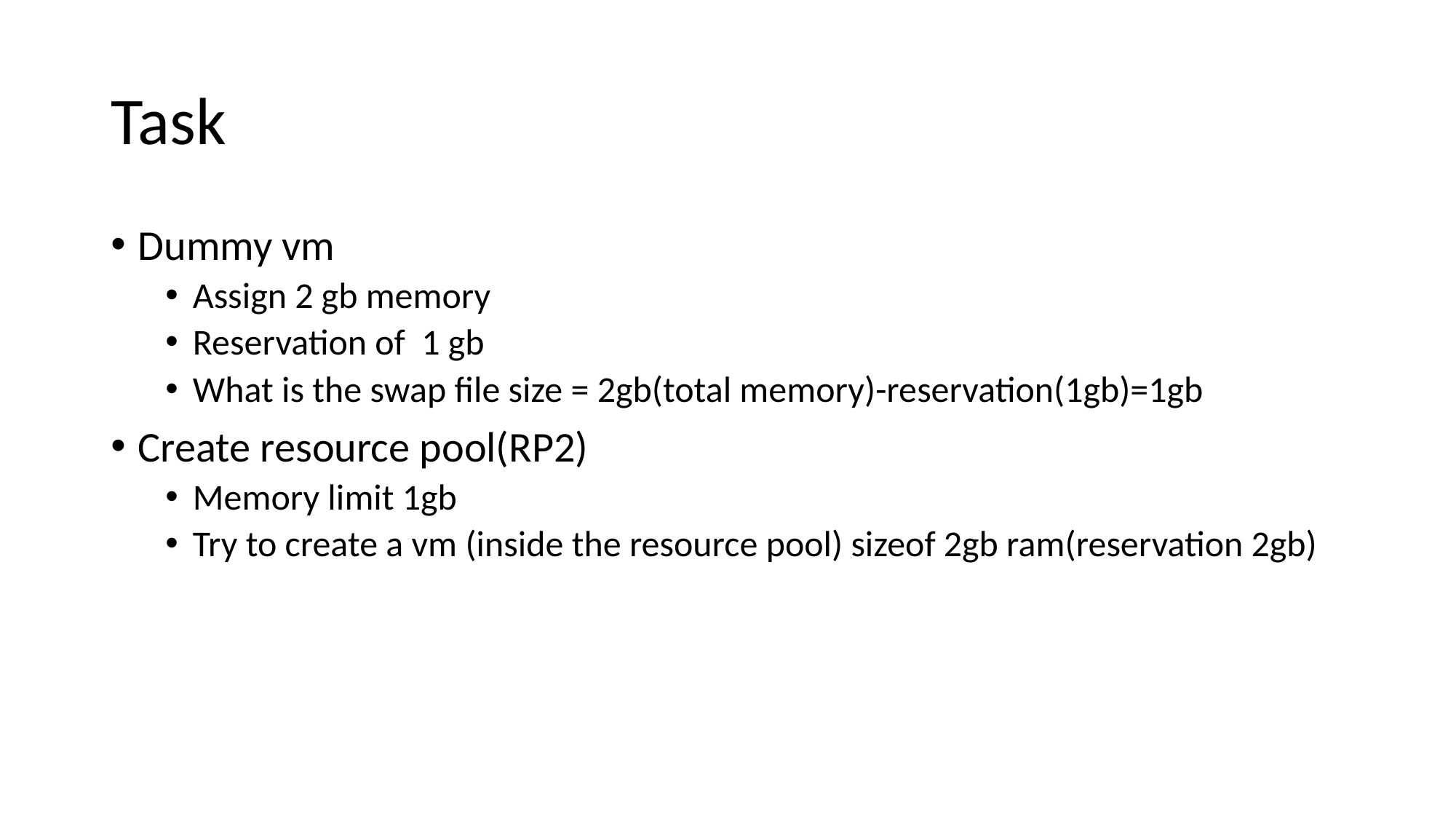

# Task
Dummy vm
Assign 2 gb memory
Reservation of  1 gb
What is the swap file size = 2gb(total memory)-reservation(1gb)=1gb
Create resource pool(RP2)
Memory limit 1gb
Try to create a vm (inside the resource pool) sizeof 2gb ram(reservation 2gb)